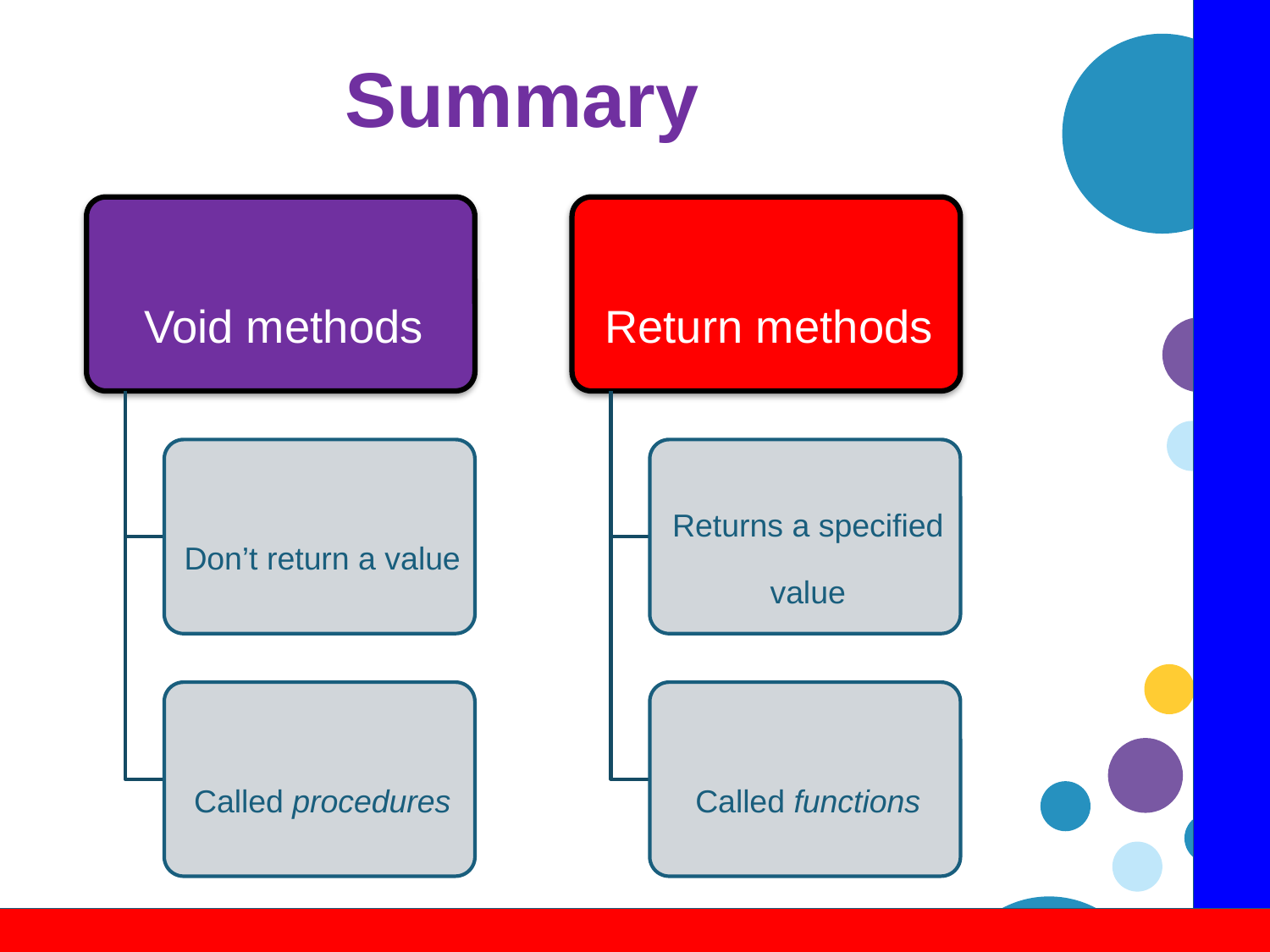

# Summary
Void methods
Don’t return a value
Called procedures
Return methods
Returns a specified value
Called functions